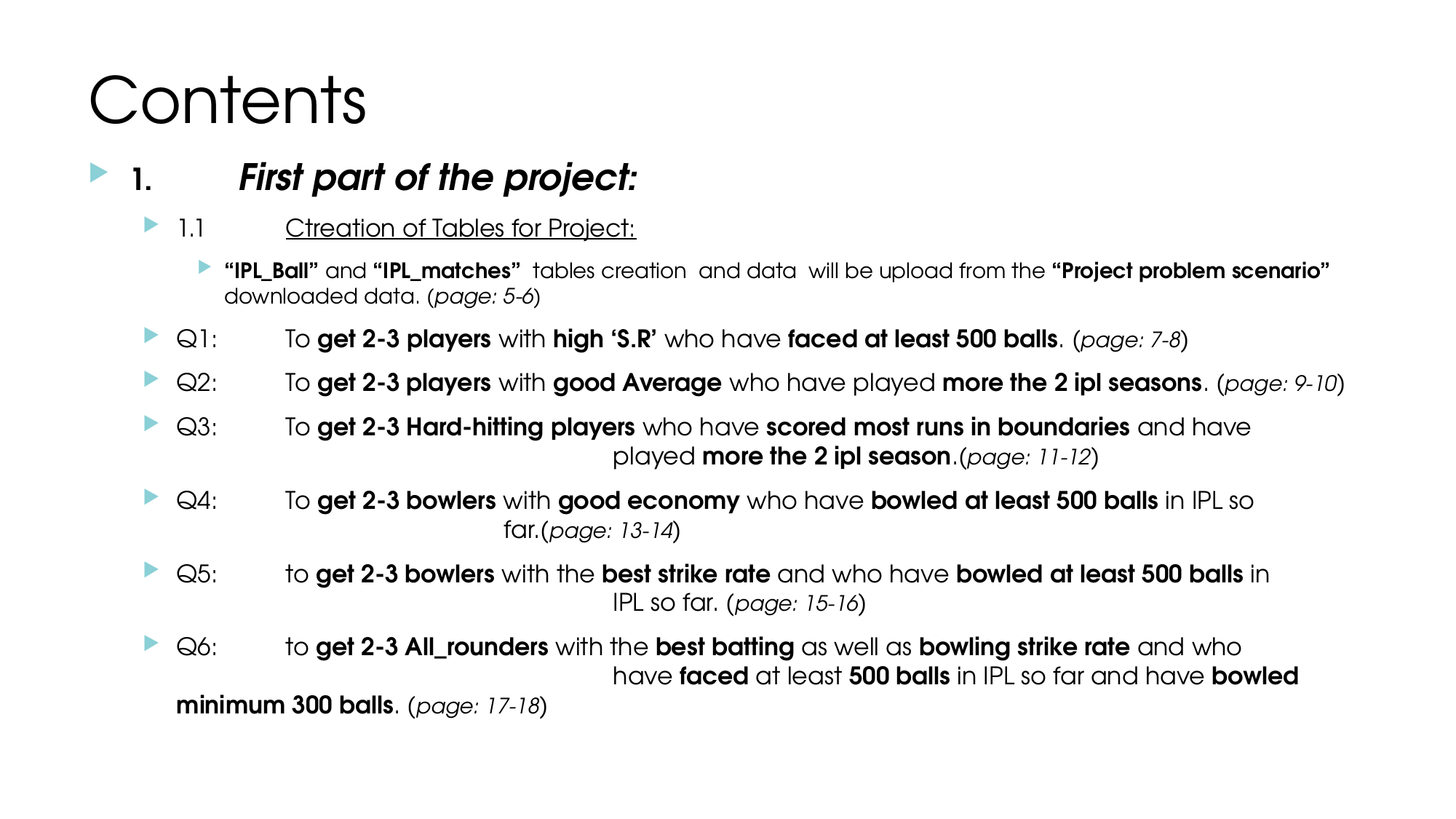

# Contents
1.	First part of the project:
1.1	Ctreation of Tables for Project:
“IPL_Ball” and “IPL_matches”  tables creation  and data  will be upload from the “Project problem scenario” downloaded data. (page: 5-6)
Q1:	To get 2-3 players with high ‘S.R’ who have faced at least 500 balls. (page: 7-8)
Q2:	To get 2-3 players with good Average who have played more the 2 ipl seasons. (page: 9-10)
Q3:	To get 2-3 Hard-hitting players who have scored most runs in boundaries and have 					played more the 2 ipl season.(page: 11-12)
Q4:	To get 2-3 bowlers with good economy who have bowled at least 500 balls in IPL so 				far.(page: 13-14)
Q5:	to get 2-3 bowlers with the best strike rate and who have bowled at least 500 balls in 				IPL so far. (page: 15-16)
Q6:	to get 2-3 All_rounders with the best batting as well as bowling strike rate and who 					have faced at least 500 balls in IPL so far and have bowled minimum 300 balls. (page: 17-18)